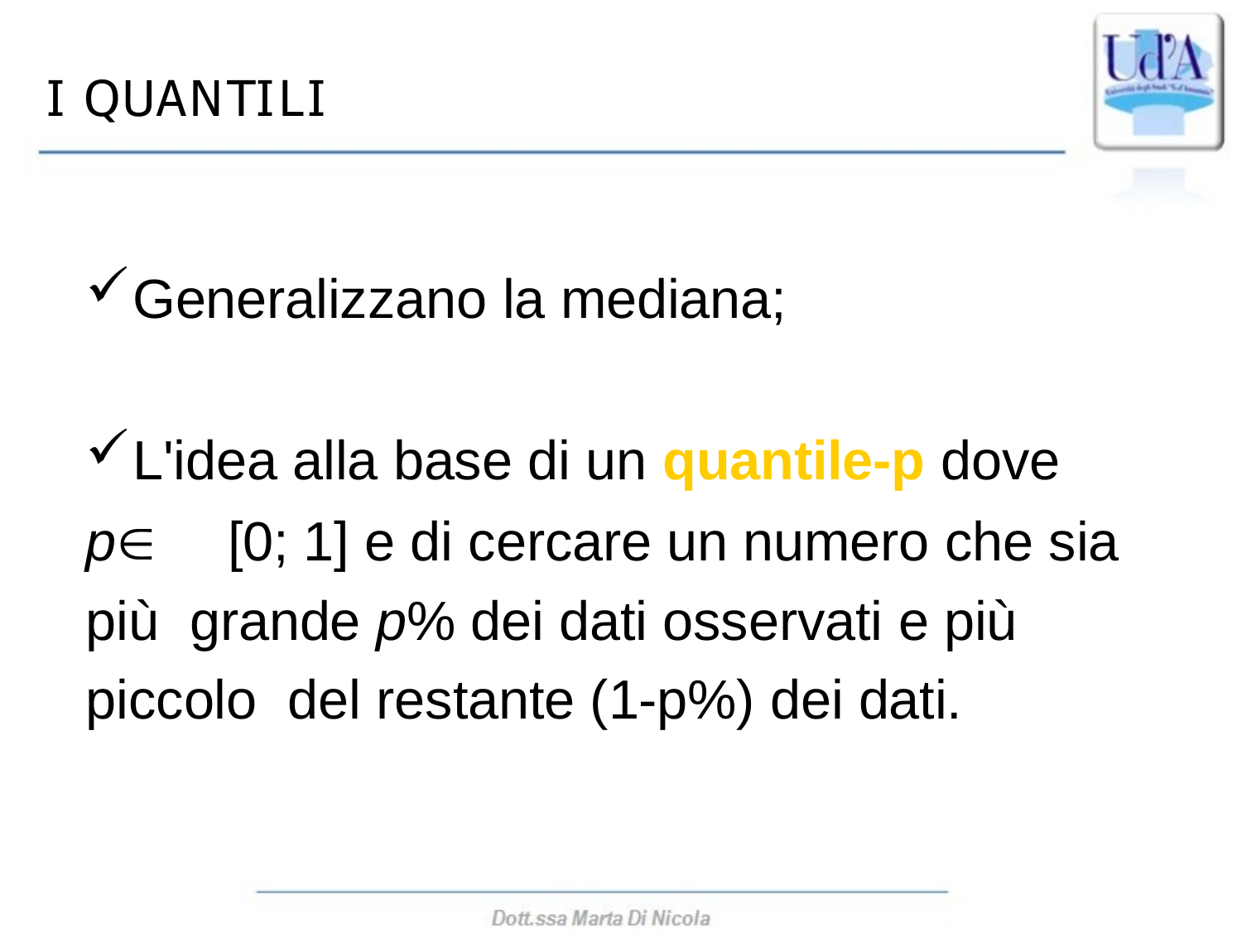

I QUANTILI

Generalizzano la mediana;

L'idea alla base di un quantile-p dove
p∈	[0; 1] e di cercare un numero che sia più  grande p% dei dati osservati e più piccolo  del restante (1-p%) dei dati.